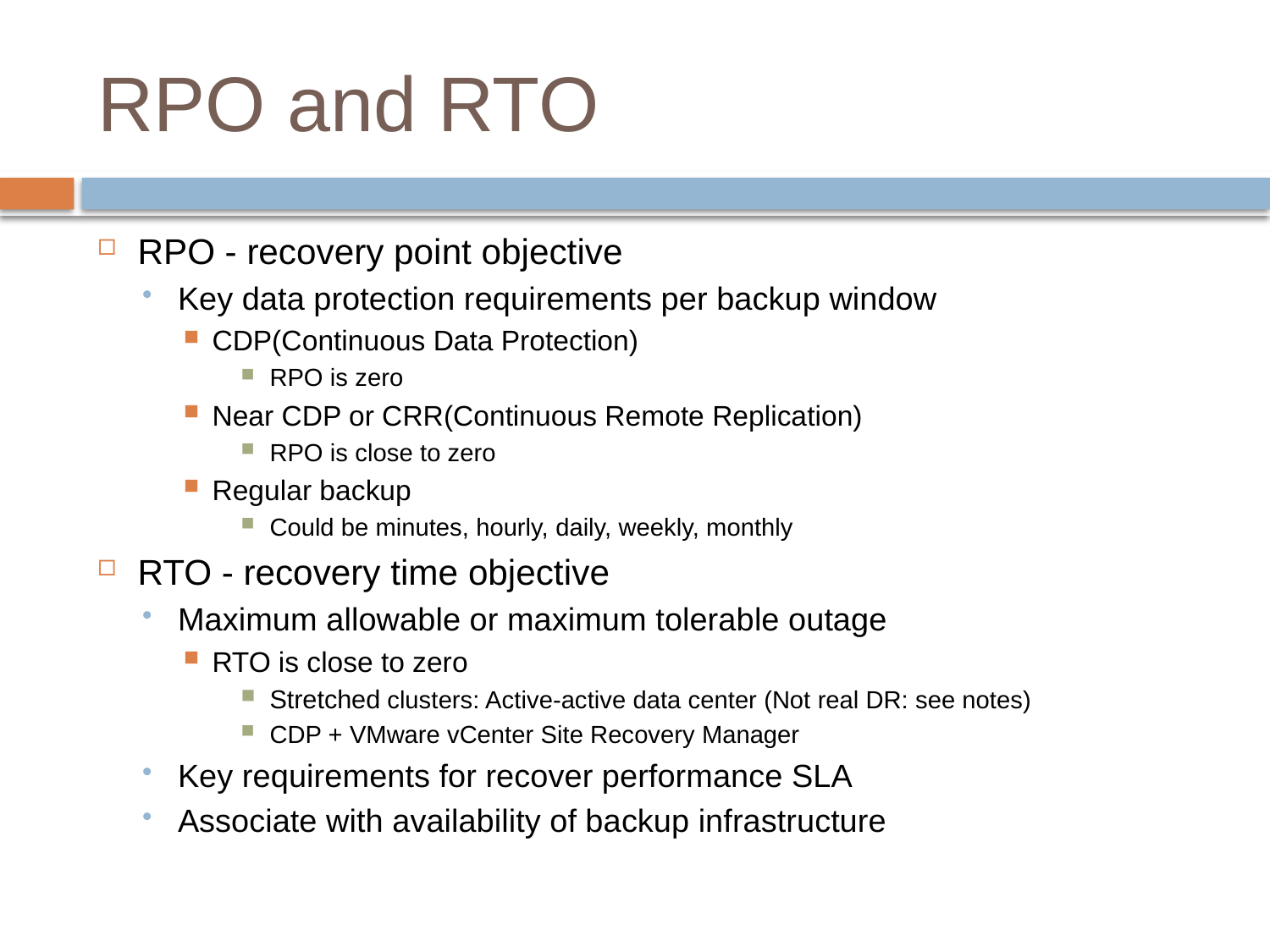

# RPO and RTO
RPO - recovery point objective
Key data protection requirements per backup window
CDP(Continuous Data Protection)
RPO is zero
Near CDP or CRR(Continuous Remote Replication)
RPO is close to zero
Regular backup
Could be minutes, hourly, daily, weekly, monthly
RTO - recovery time objective
Maximum allowable or maximum tolerable outage
RTO is close to zero
Stretched clusters: Active-active data center (Not real DR: see notes)
CDP + VMware vCenter Site Recovery Manager
Key requirements for recover performance SLA
Associate with availability of backup infrastructure